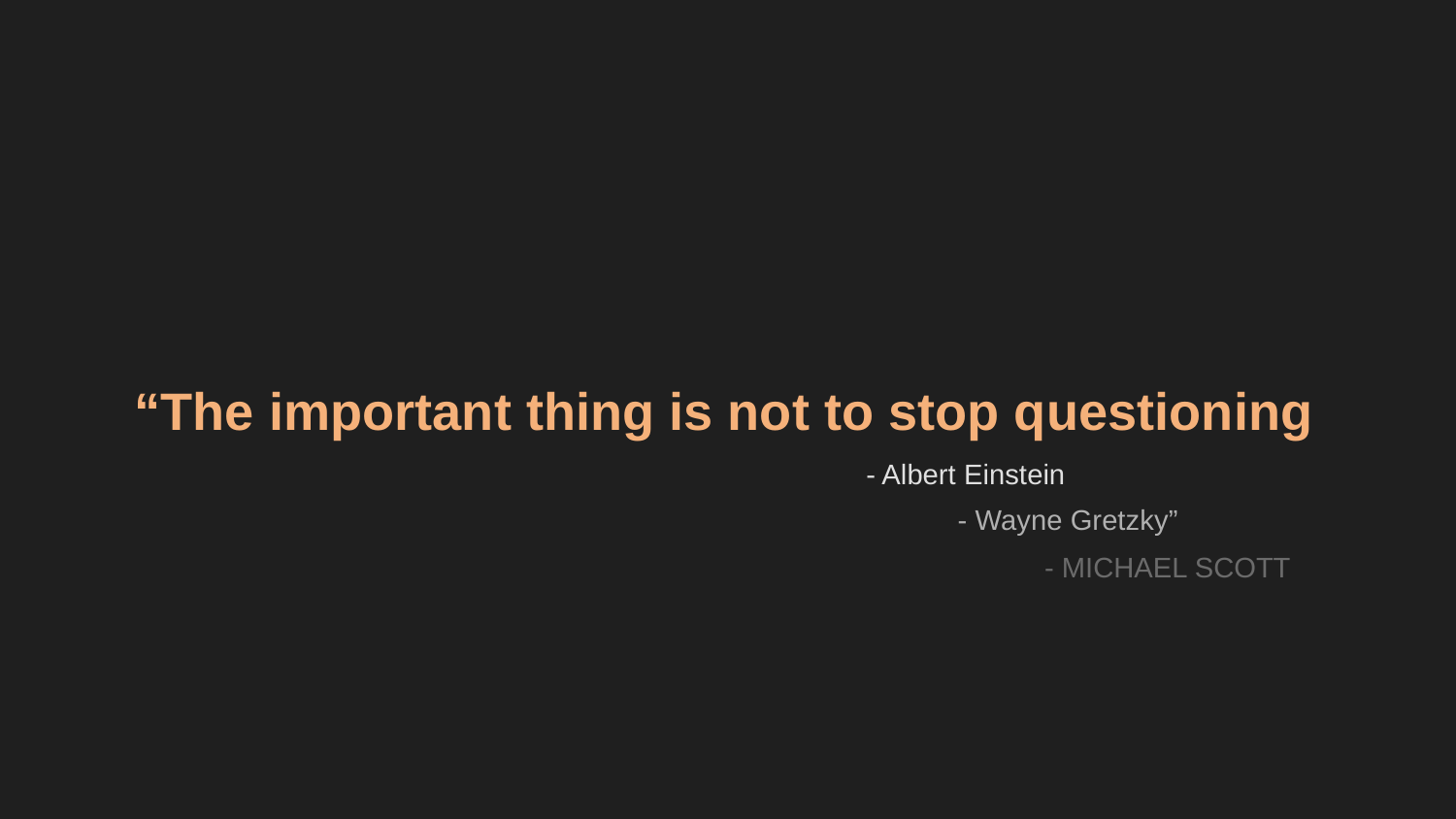

# “The important thing is not to stop questioning
- Albert Einstein
- Wayne Gretzky”
- MICHAEL SCOTT